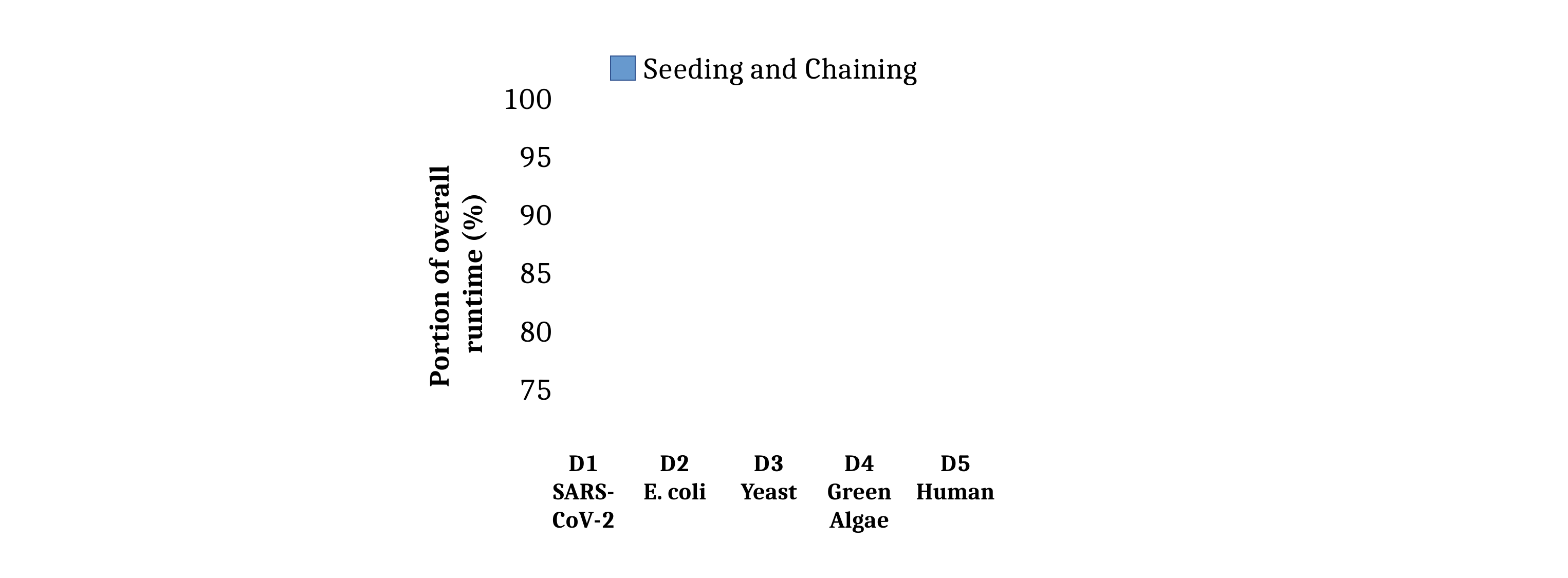

Seeding and Chaining

100
95
90
Portion of overall  runtime (%)
85
80
75
D1
SARS-
CoV-2
D2
E. coli
D3
Yeast
D4
Green
Algae
D5
Human